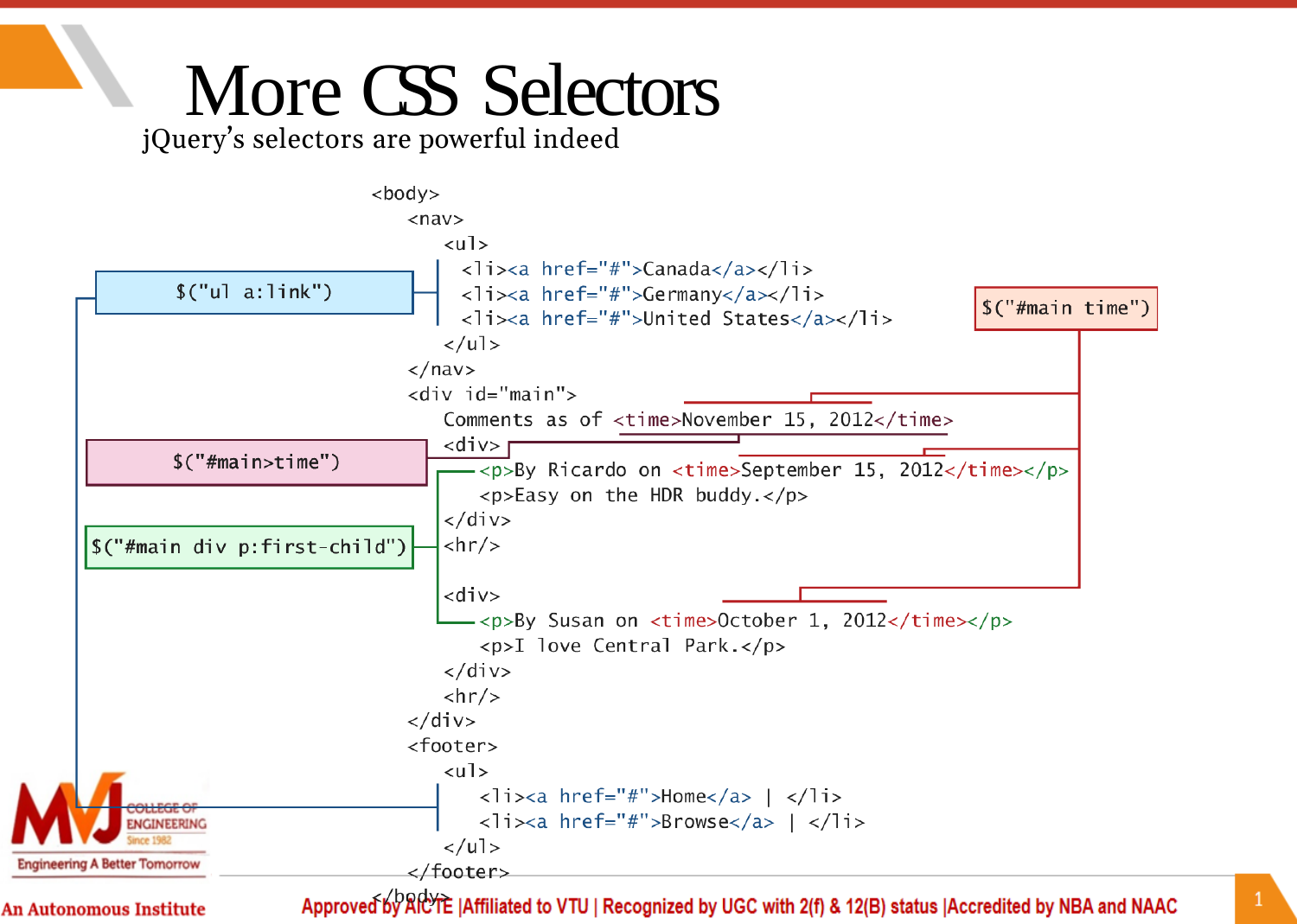

# More CSS Selectors
jQuery’s selectors are powerful indeed